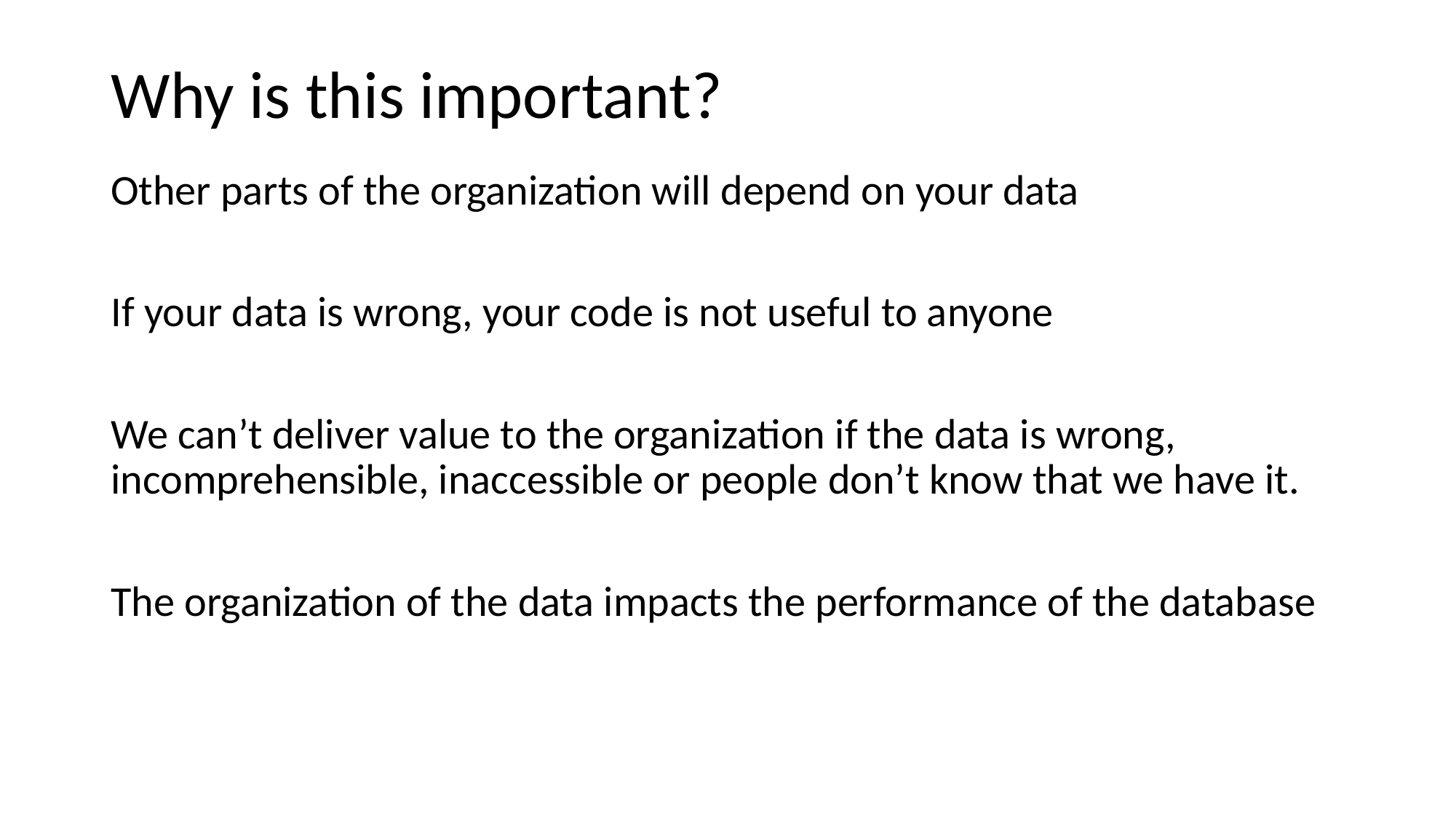

# Why is this important?
Other parts of the organization will depend on your data

If your data is wrong, your code is not useful to anyone

We can’t deliver value to the organization if the data is wrong, incomprehensible, inaccessible or people don’t know that we have it.

The organization of the data impacts the performance of the database